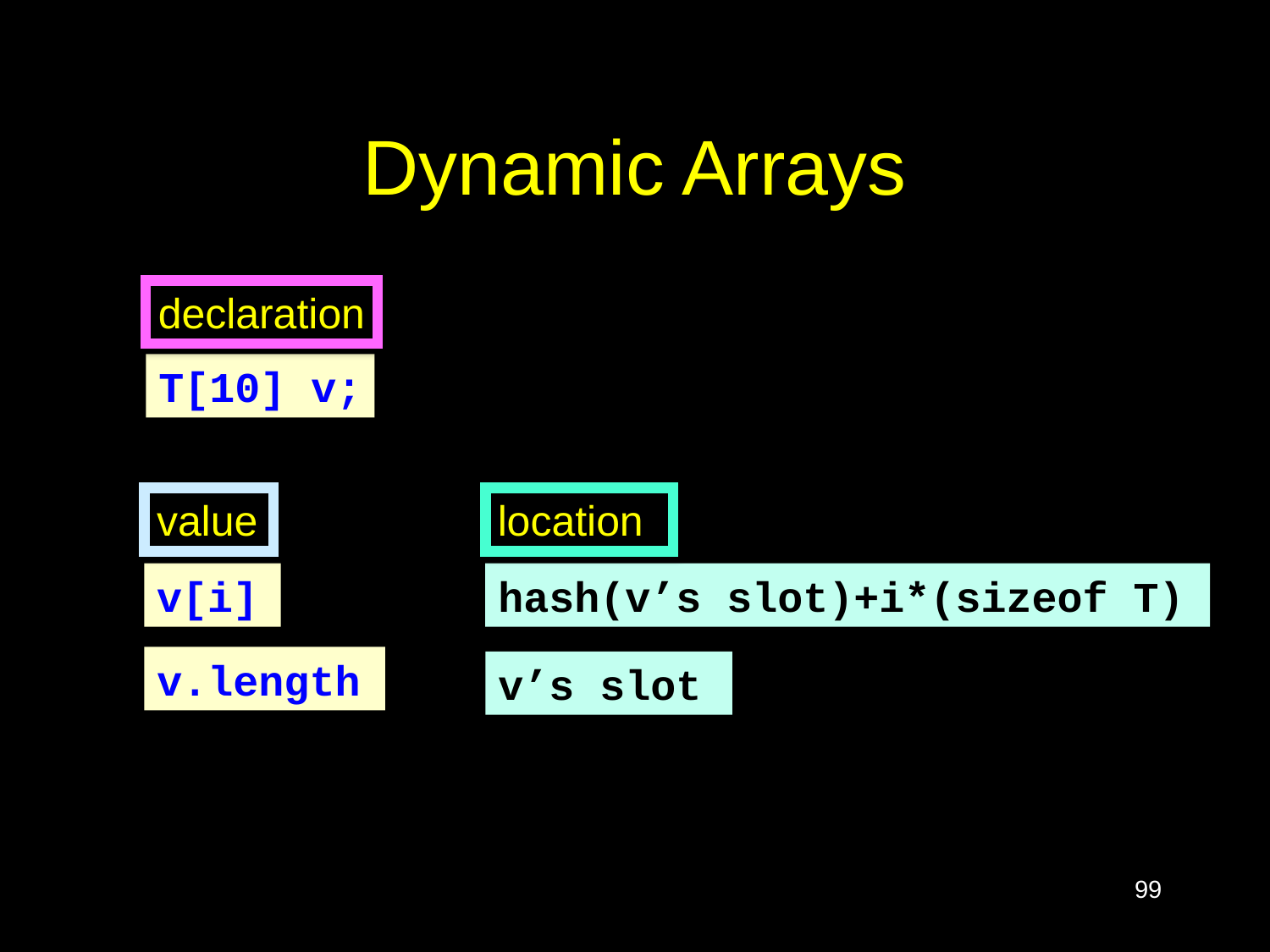

# Dynamic Arrays
declaration
T[10] v;
value
location
v[i]
hash(v’s slot)+i*(sizeof T)
v.length
v’s slot
99